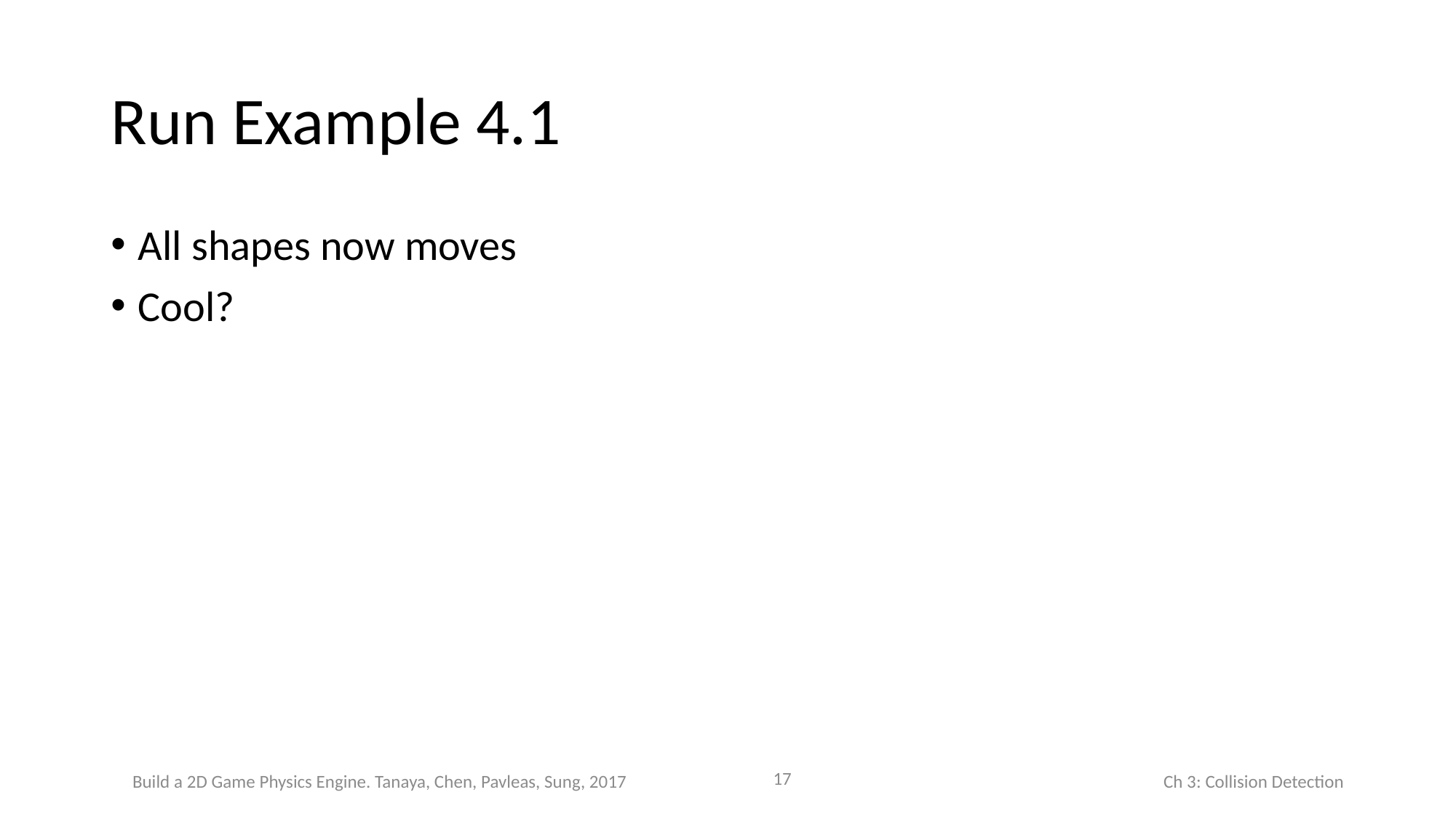

# Run Example 4.1
All shapes now moves
Cool?